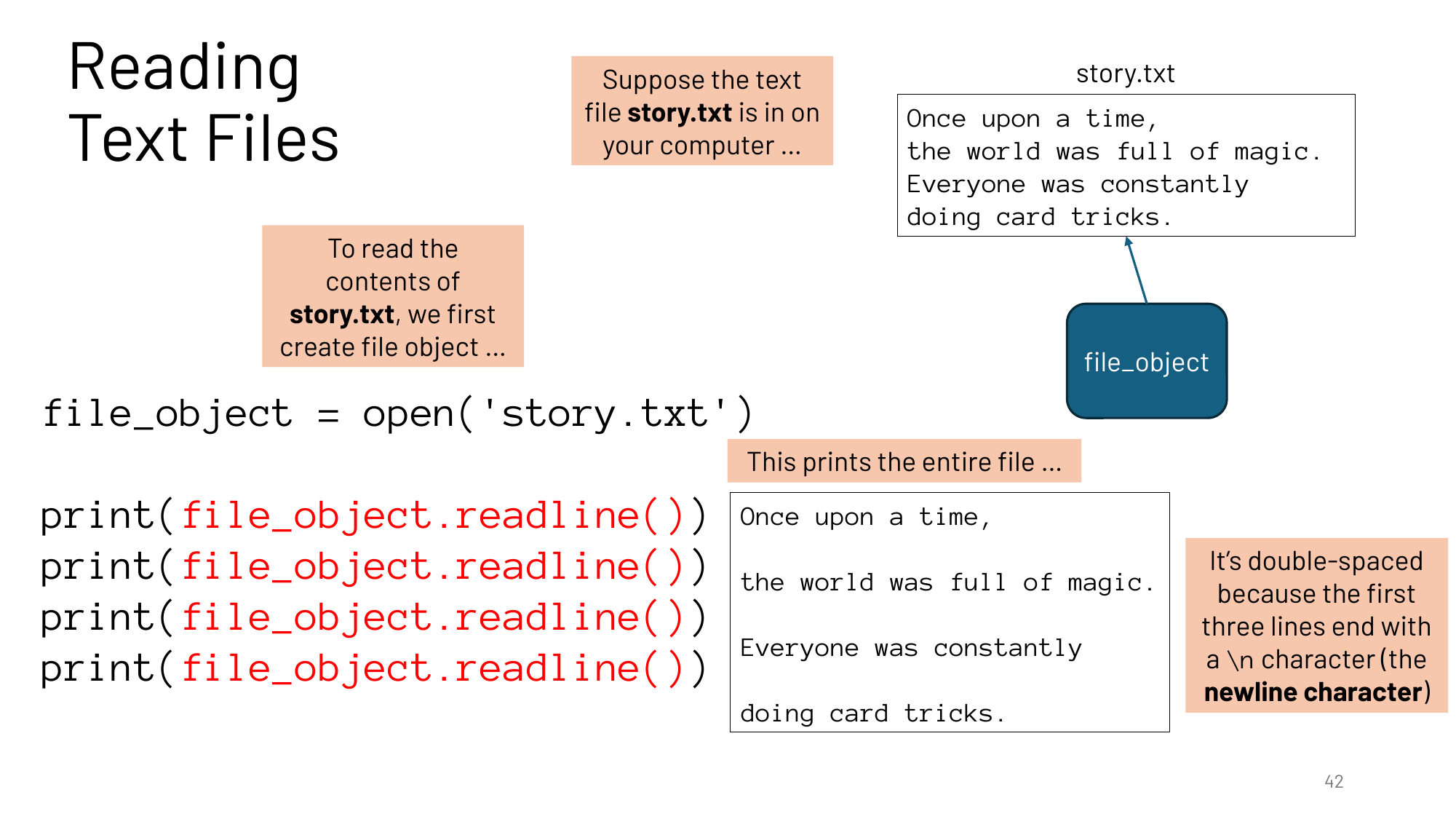

# Reading Text Files
story.txt
Once upon a time,
the world was full of magic.
Everyone was constantly
doing card tricks.
Suppose the text file story.txt is in on your computer …
To read the contents of story.txt, we first create file object …
file_object
file_object = open('story.txt')

print(file_object.readline())
print(file_object.readline())
print(file_object.readline())
print(file_object.readline())
This prints the entire file …
Once upon a time,

the world was full of magic.

Everyone was constantly

doing card tricks.
It’s double-spaced because the first three lines end with a \n character (the newline character)
42